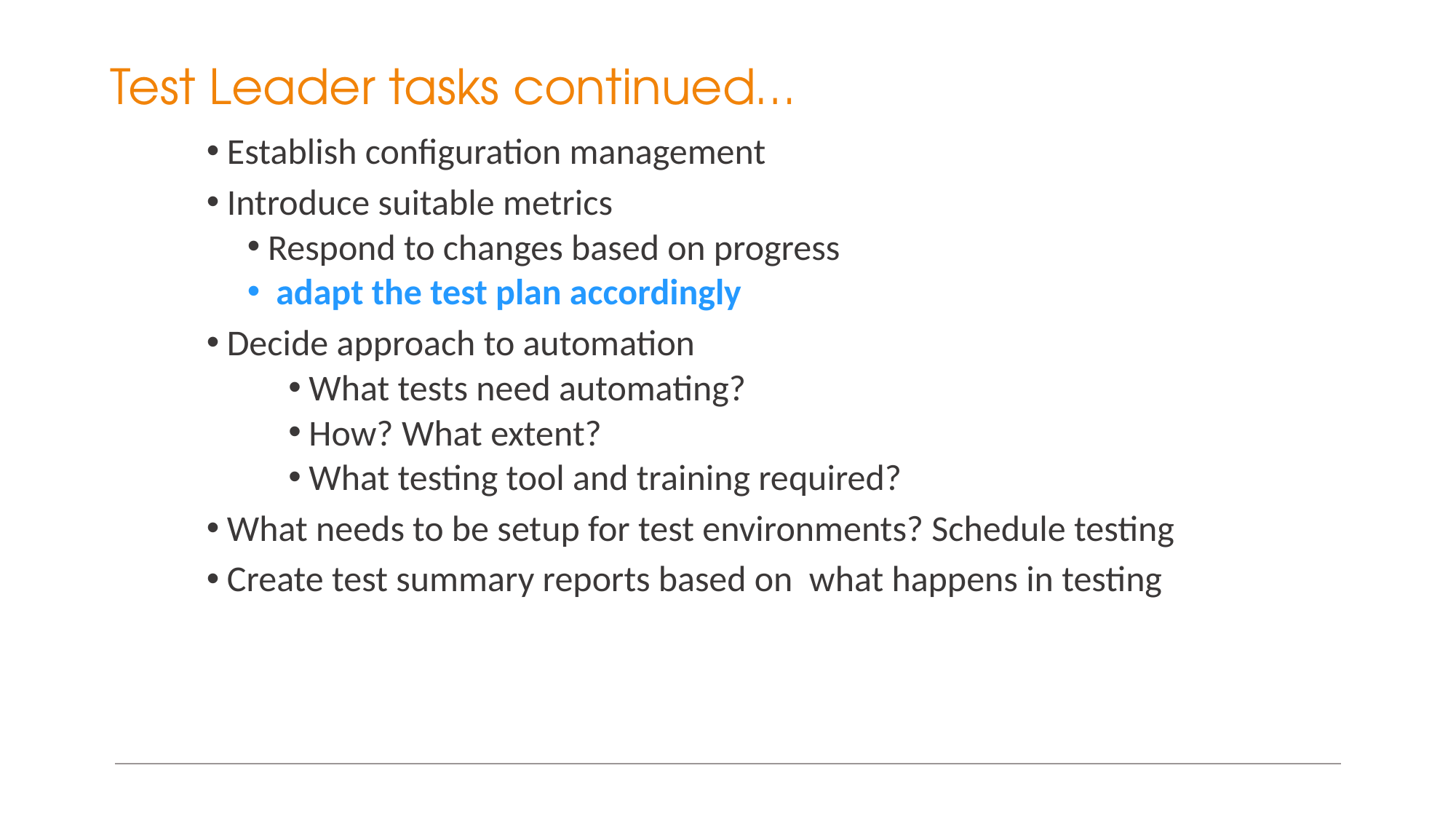

# Test Leader tasks continued…
Establish configuration management
Introduce suitable metrics
Respond to changes based on progress
 adapt the test plan accordingly
Decide approach to automation
What tests need automating?
How? What extent?
What testing tool and training required?
What needs to be setup for test environments? Schedule testing
Create test summary reports based on  what happens in testing
9